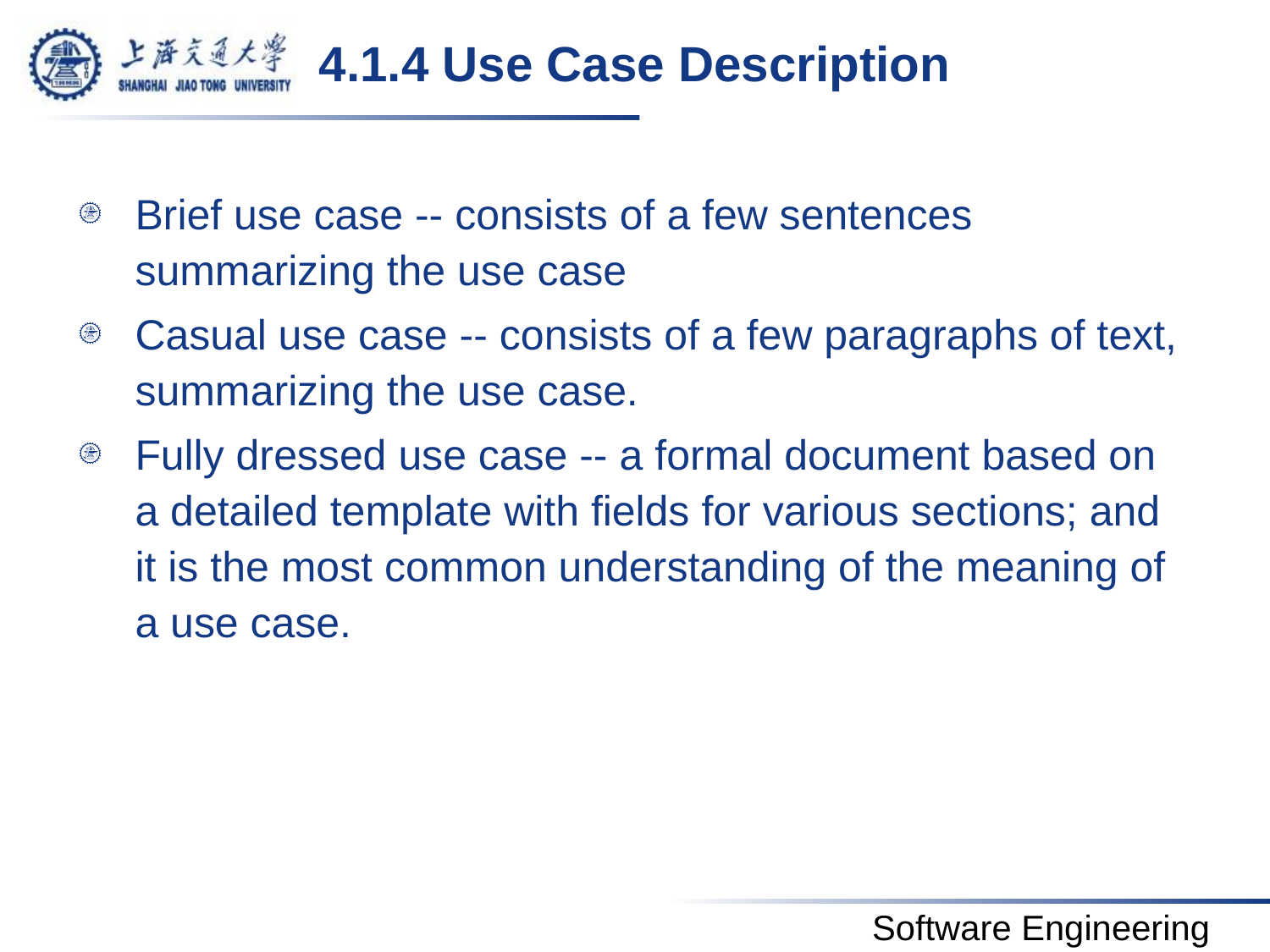

# 4.1.4 Use Case Description
Brief use case -- consists of a few sentences summarizing the use case
Casual use case -- consists of a few paragraphs of text, summarizing the use case.
Fully dressed use case -- a formal document based on a detailed template with fields for various sections; and it is the most common understanding of the meaning of a use case.